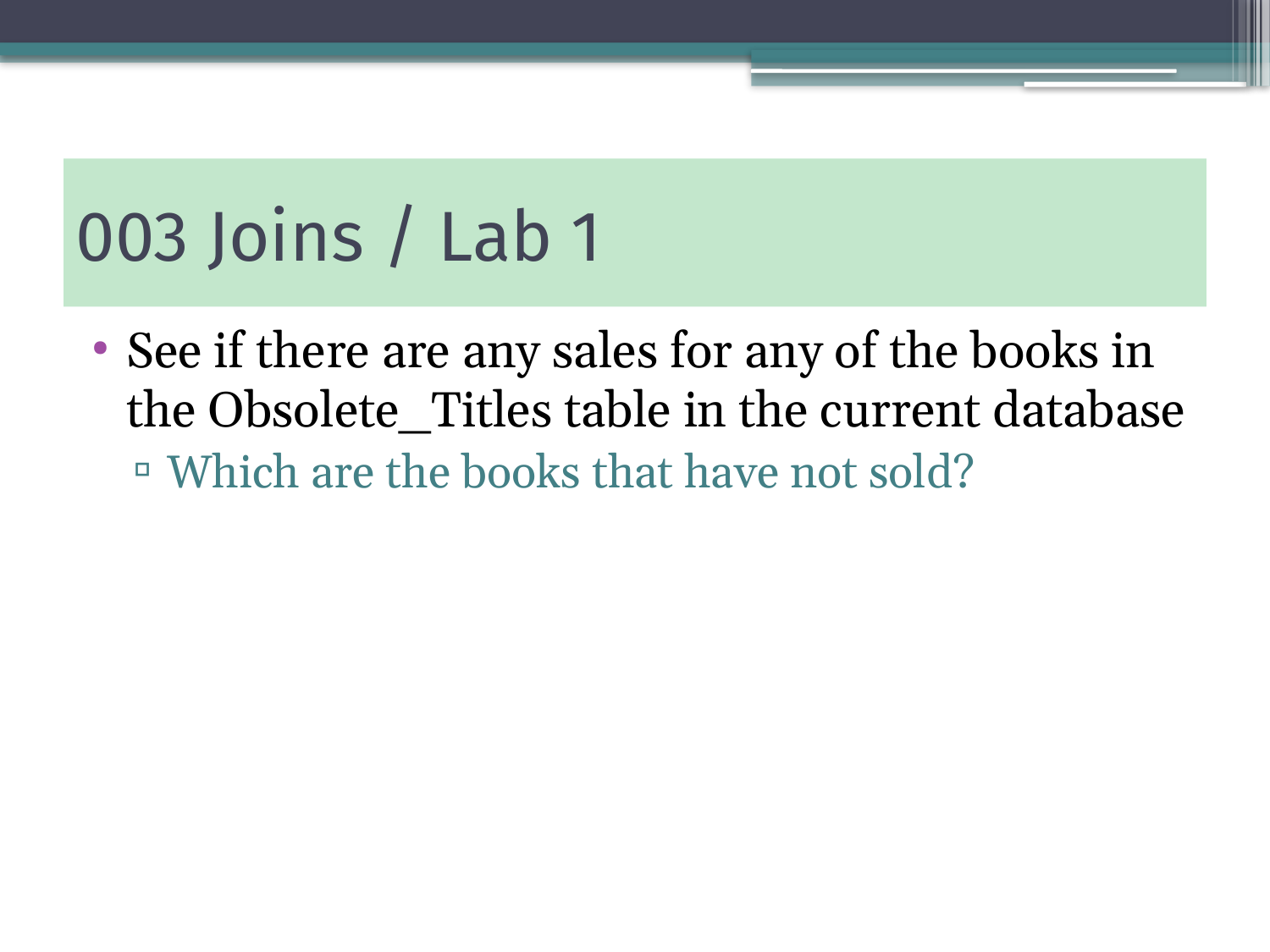

# 003 Joins / Lab 1
See if there are any sales for any of the books in the Obsolete_Titles table in the current database
Which are the books that have not sold?